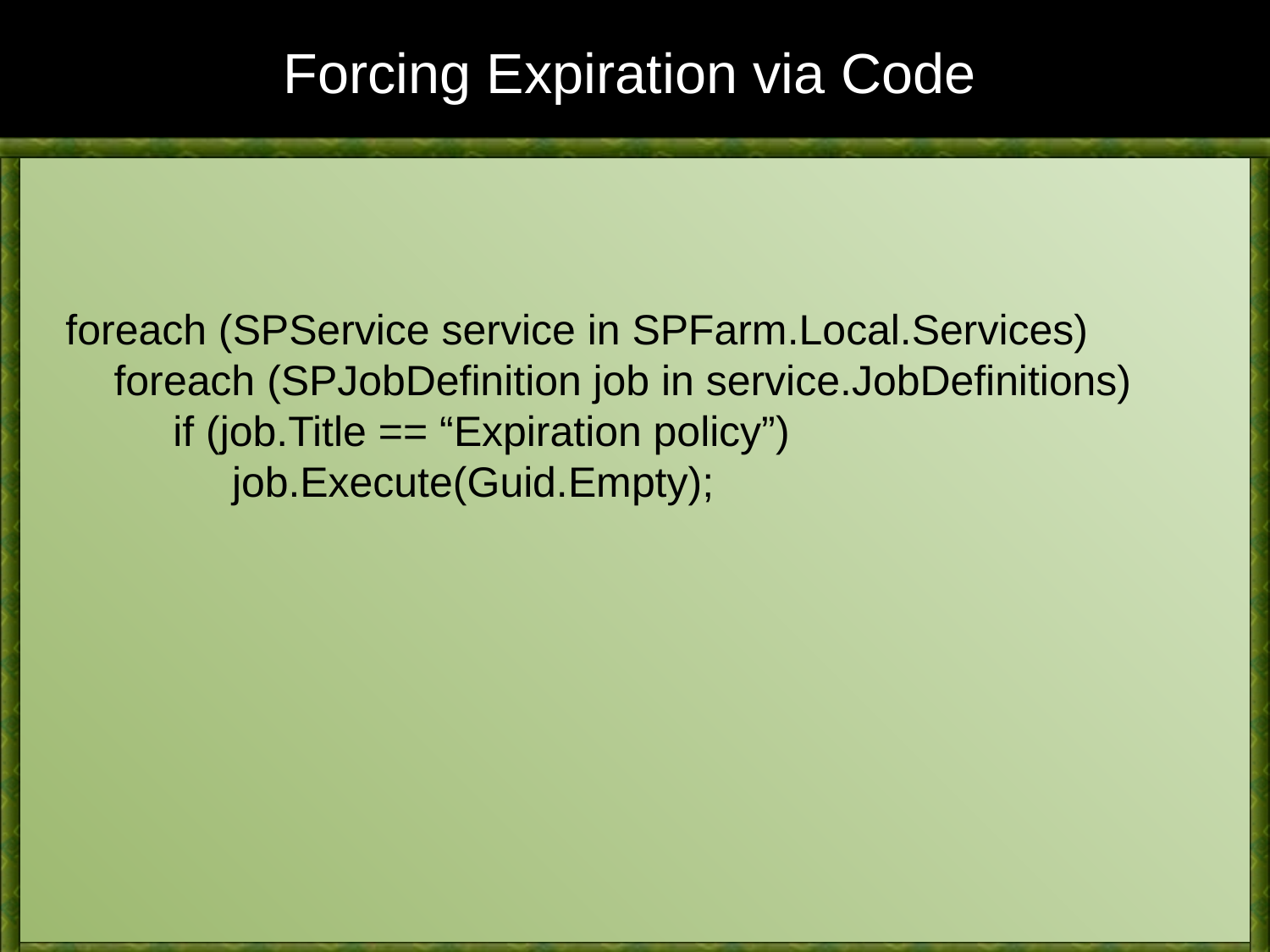

# Forcing Expiration via Code
foreach (SPService service in SPFarm.Local.Services)
foreach (SPJobDefinition job in service.JobDefinitions)
     if (job.Title == “Expiration policy”)
          job.Execute(Guid.Empty);